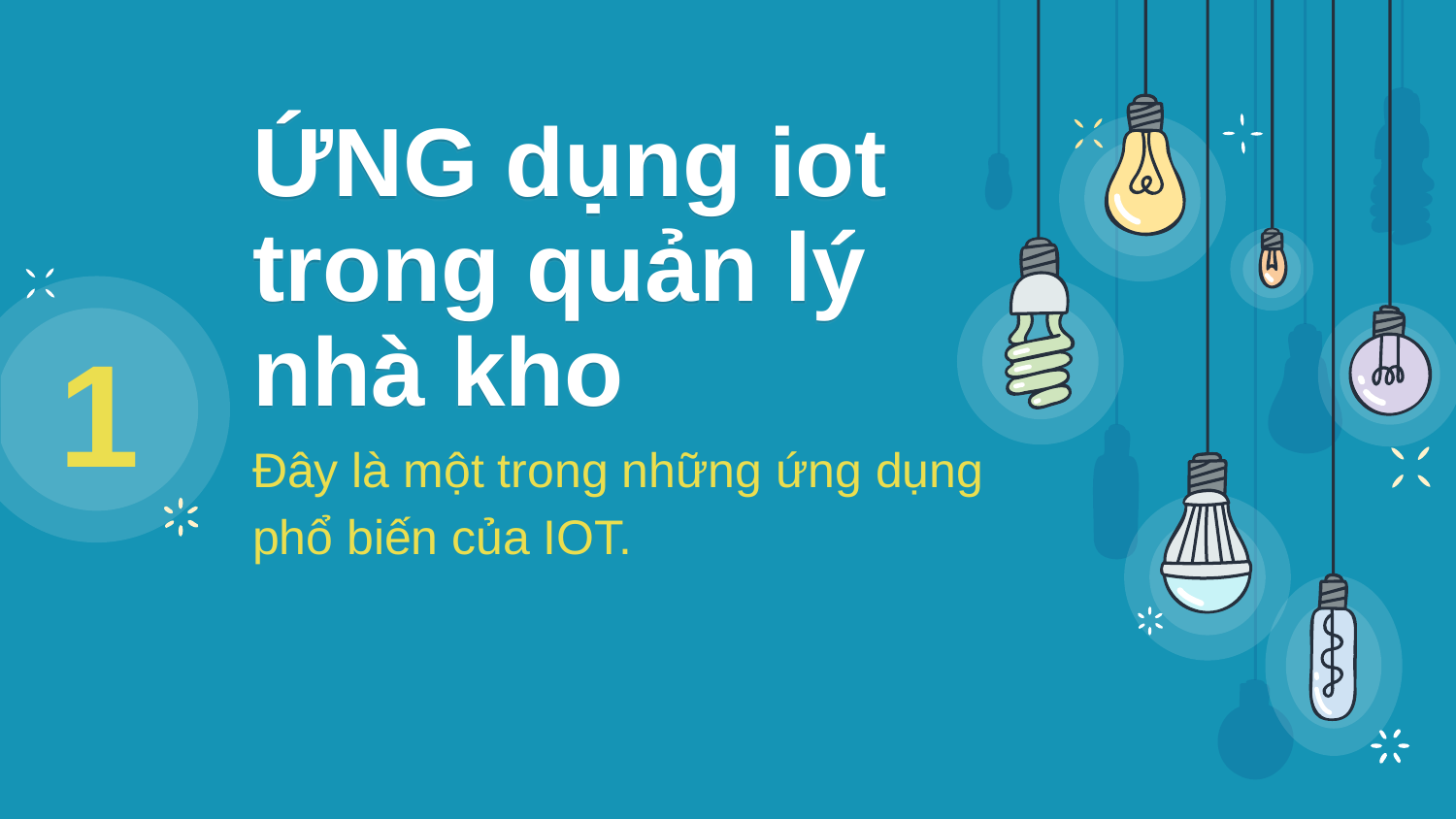

1
# ỨNG dụng iot trong quản lý nhà kho
Đây là một trong những ứng dụng phổ biến của IOT.